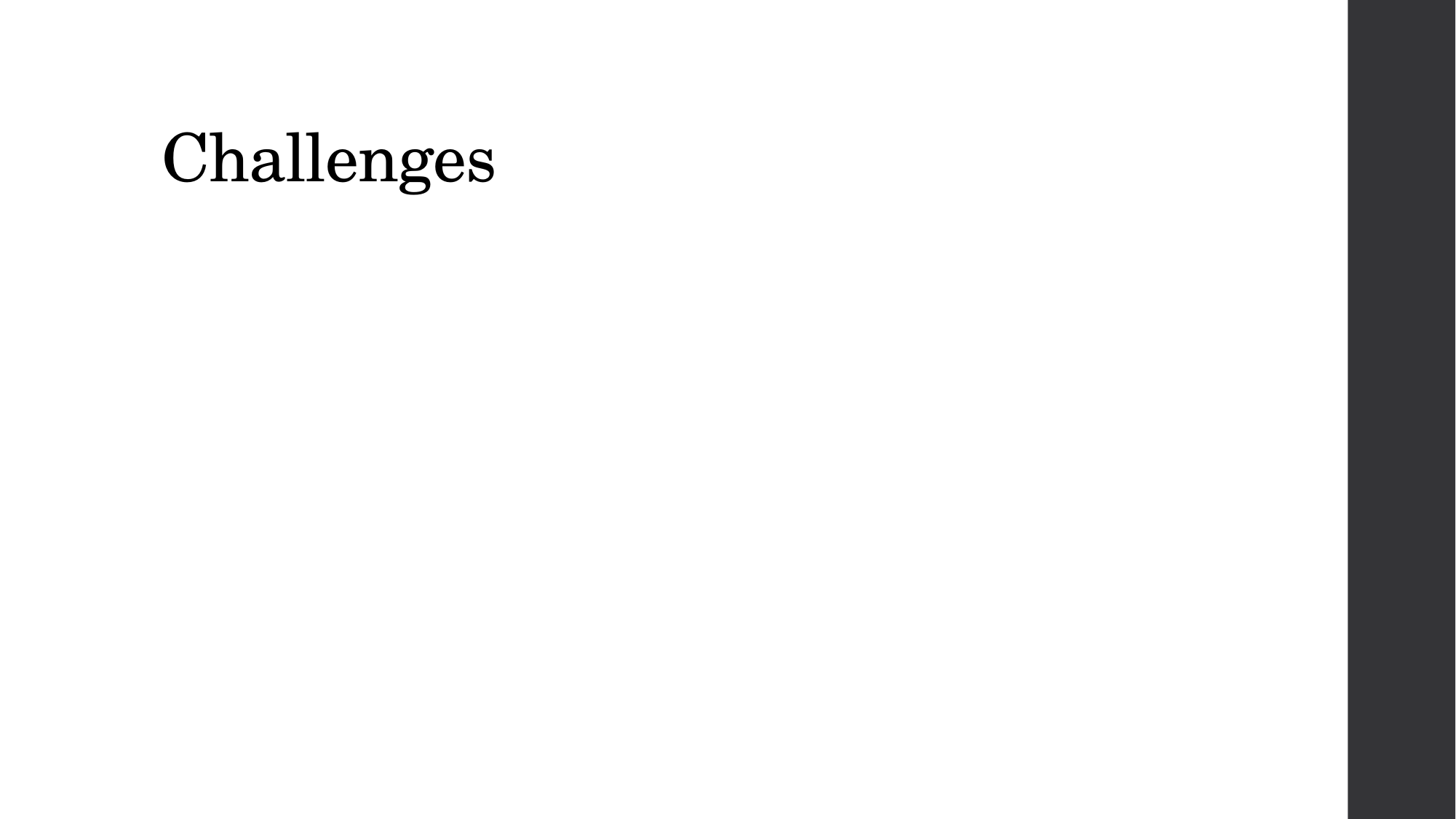

# Challenges
Lack of experience in developing website in PHP
Lack of basic knowledge in programming and security
Design a friendly and responsive design website